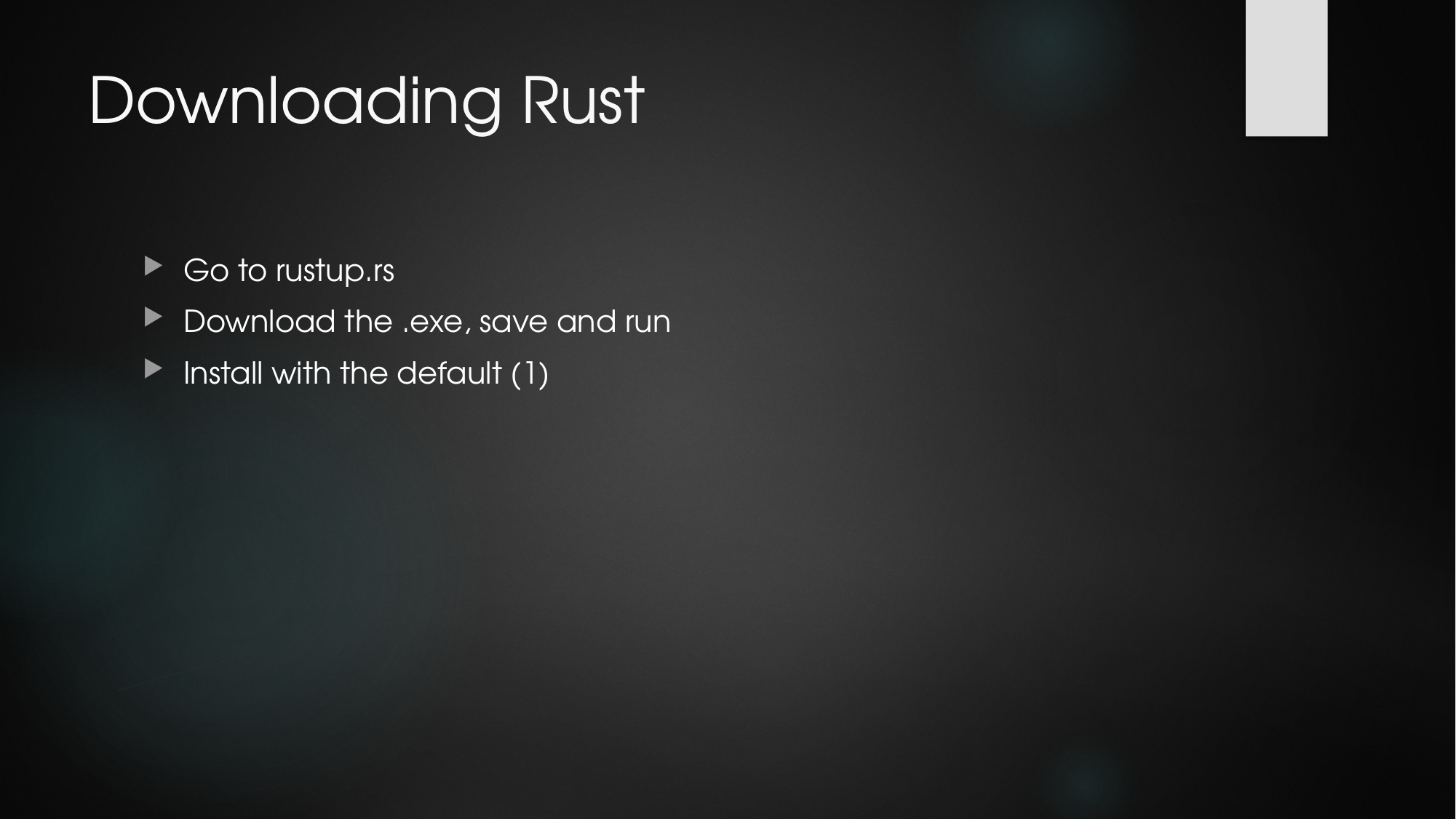

# Downloading Rust
Go to rustup.rs
Download the .exe, save and run
Install with the default (1)